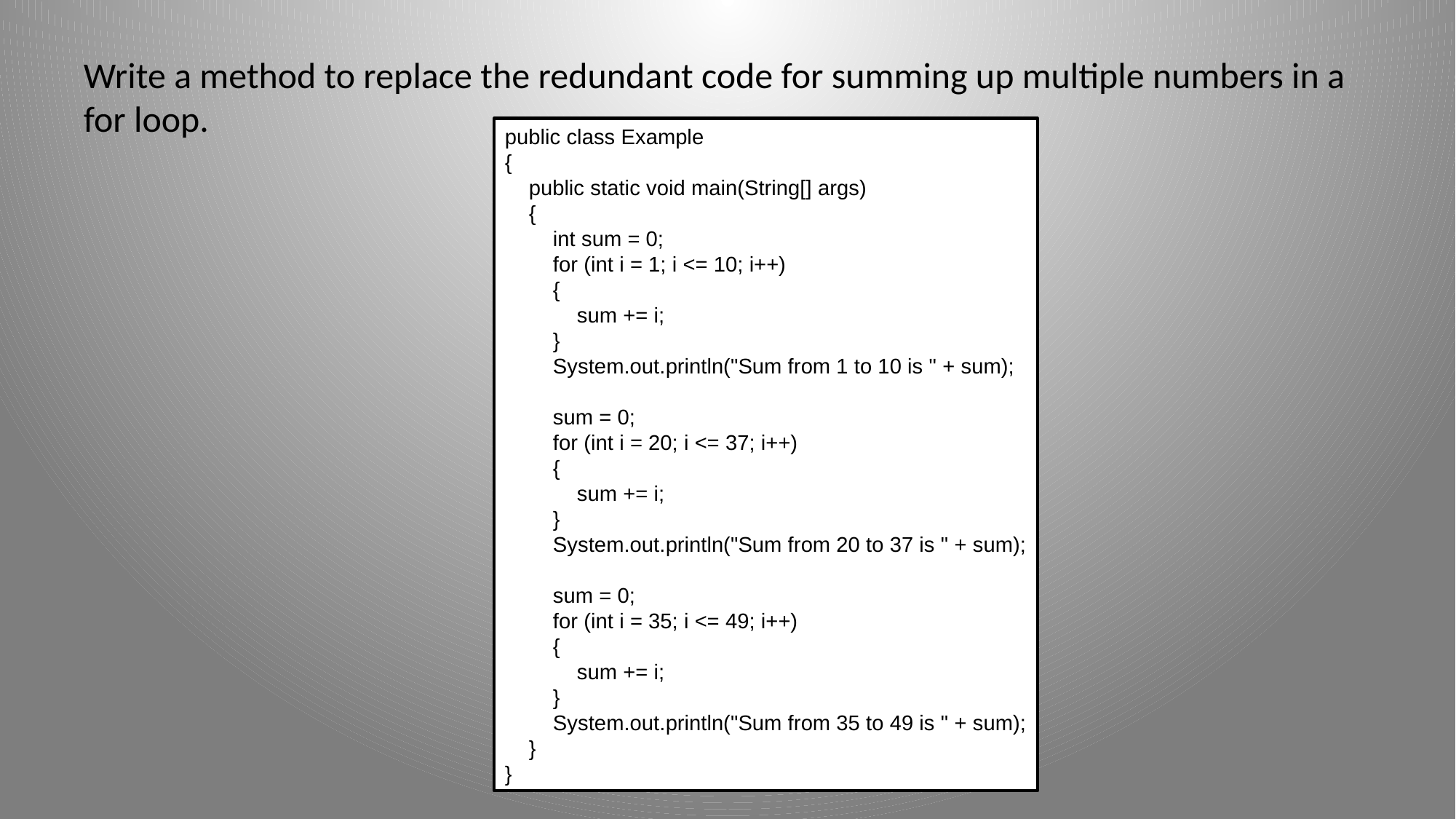

# Write a method to replace the redundant code for summing up multiple numbers in a for loop.
public class Example
{
    public static void main(String[] args)
    {
        int sum = 0;
        for (int i = 1; i <= 10; i++)
        {
            sum += i;
        }
        System.out.println("Sum from 1 to 10 is " + sum);

        sum = 0;
        for (int i = 20; i <= 37; i++)
        {
            sum += i;
        }
        System.out.println("Sum from 20 to 37 is " + sum);

        sum = 0;
        for (int i = 35; i <= 49; i++)
        {
            sum += i;
        }
        System.out.println("Sum from 35 to 49 is " + sum);
    }
}